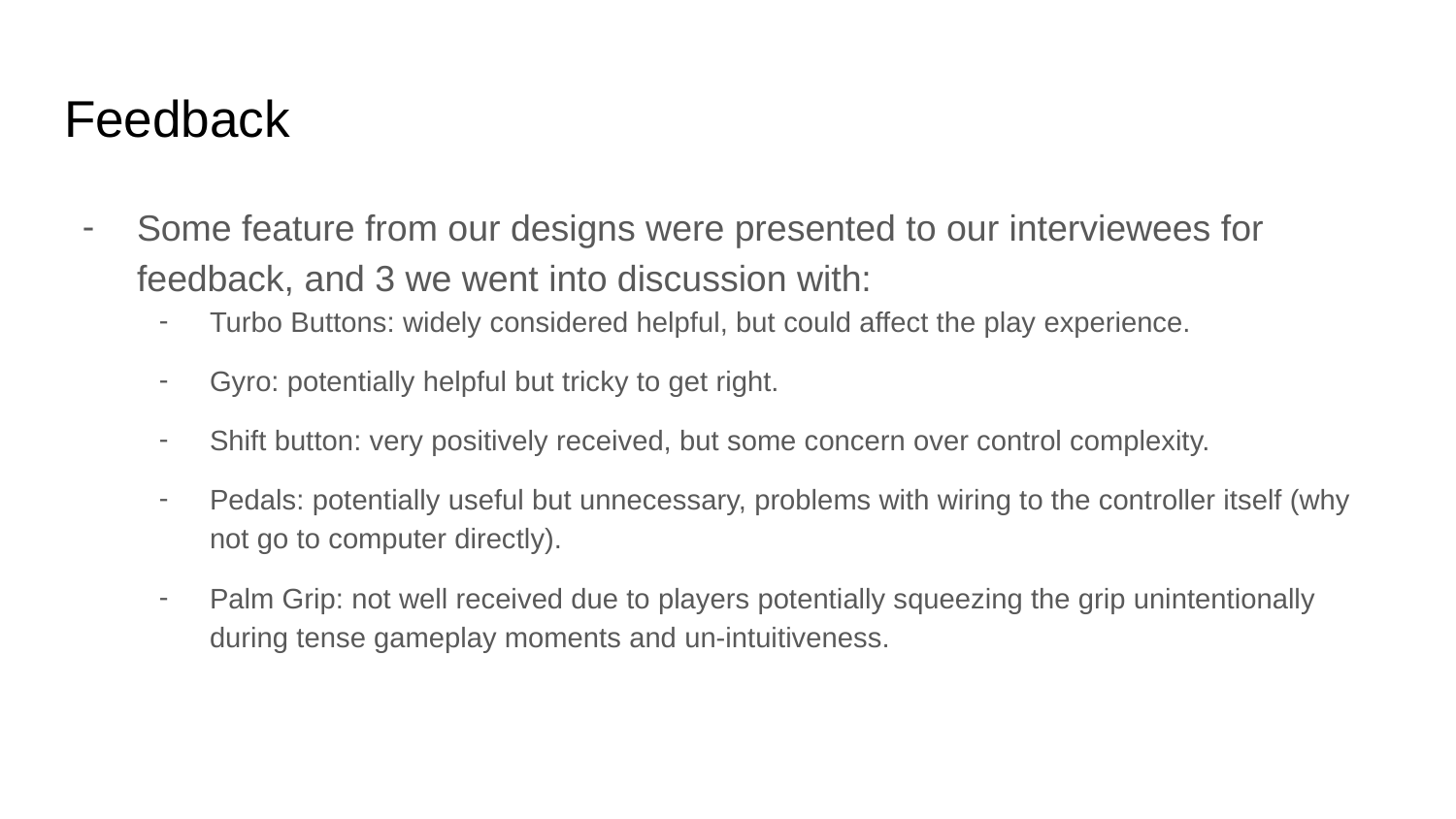

# Feedback
Some feature from our designs were presented to our interviewees for feedback, and 3 we went into discussion with:
Turbo Buttons: widely considered helpful, but could affect the play experience.
Gyro: potentially helpful but tricky to get right.
Shift button: very positively received, but some concern over control complexity.
Pedals: potentially useful but unnecessary, problems with wiring to the controller itself (why not go to computer directly).
Palm Grip: not well received due to players potentially squeezing the grip unintentionally during tense gameplay moments and un-intuitiveness.